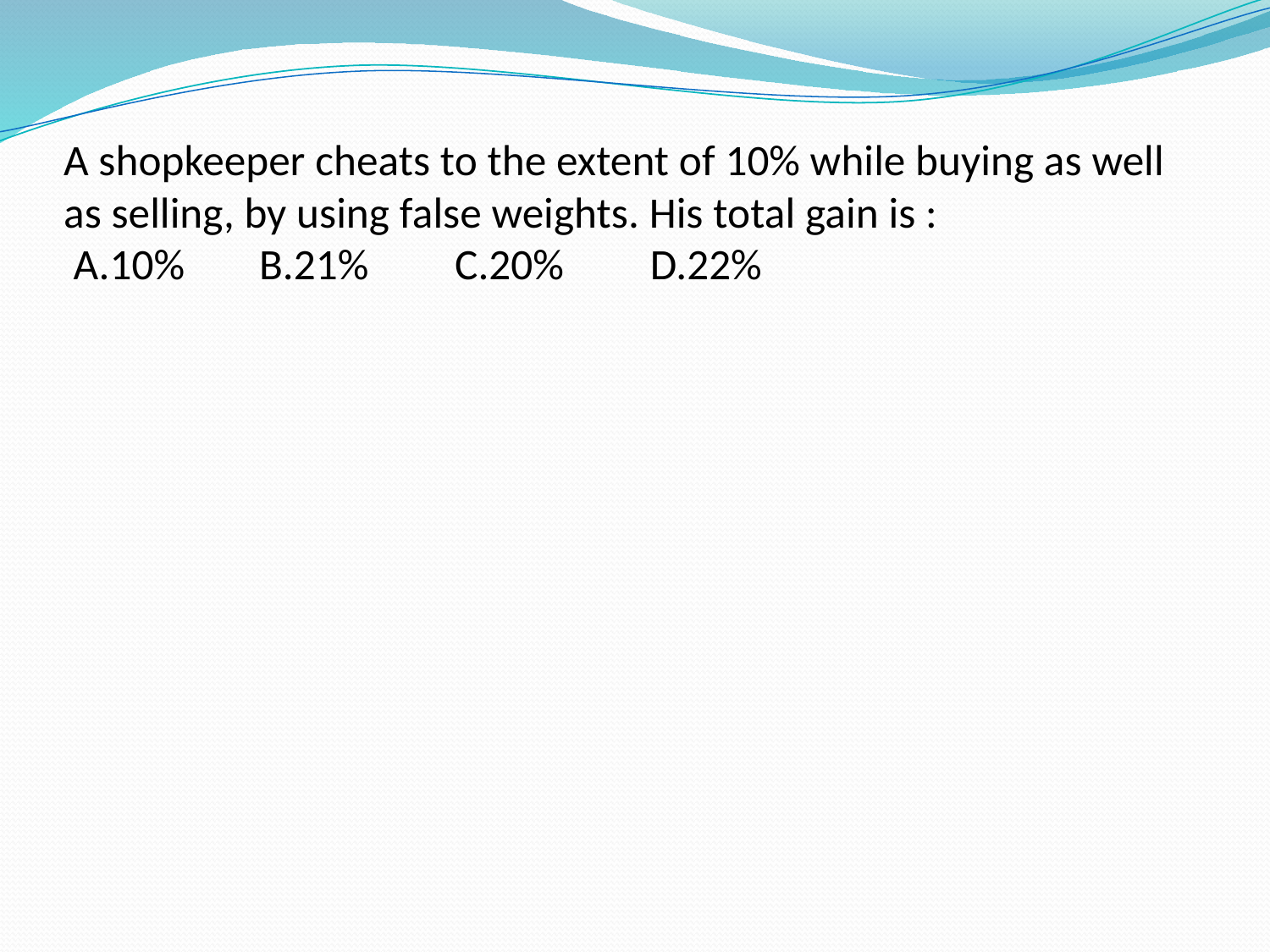

# A shopkeeper cheats to the extent of 10% while buying as well as selling, by using false weights. His total gain is :  A.10% 	B.21% 	C.20%	D.22%